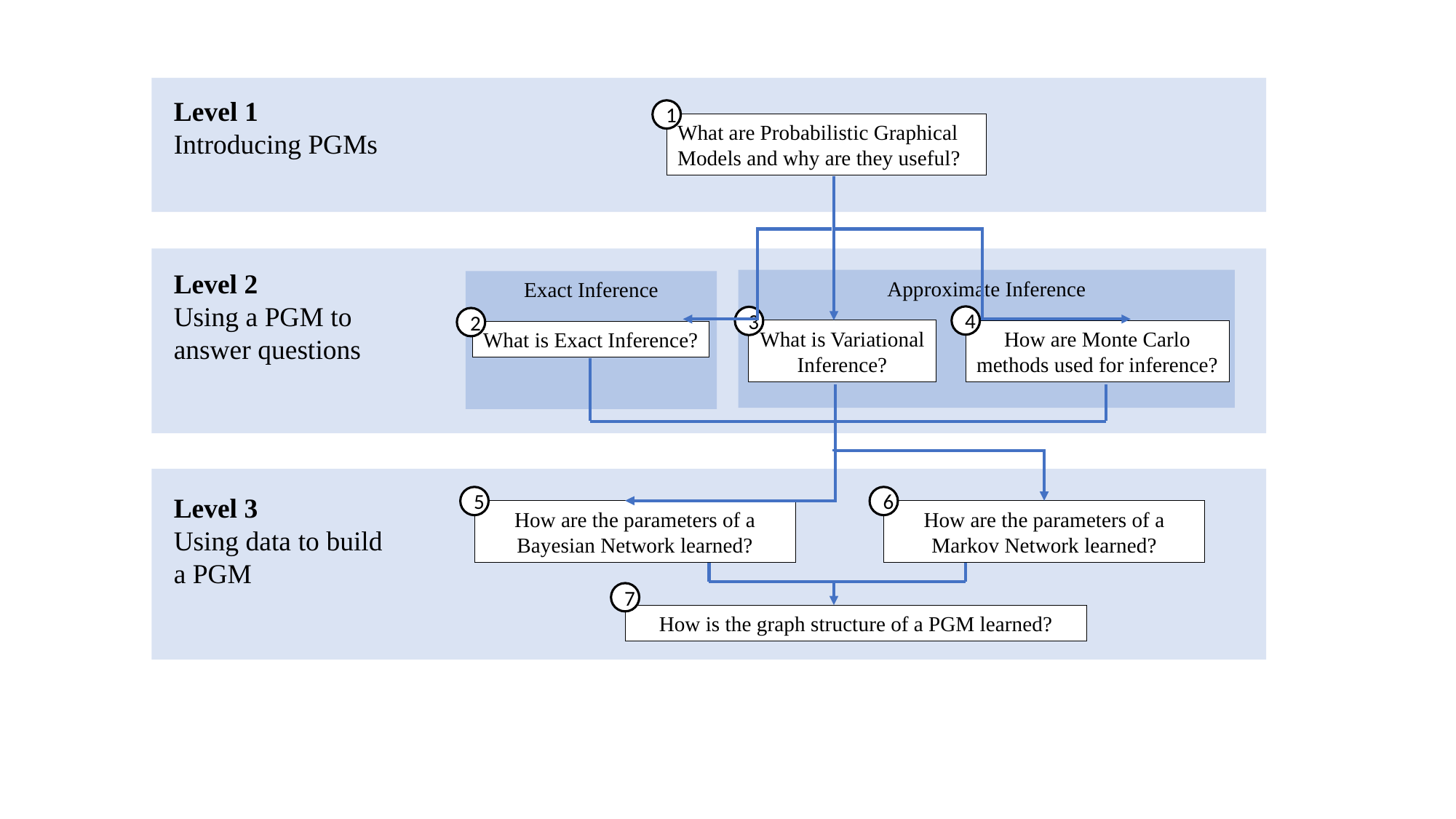

Level 1
Introducing PGMs
1
What are Probabilistic Graphical Models and why are they useful?

Level 2
Using a PGM to answer questions
Approximate Inference

Exact Inference

4
3
2
What is Variational Inference?
How are Monte Carlo methods used for inference?
What is Exact Inference?

Level 3
Using data to build a PGM
5
6
How are the parameters of a Bayesian Network learned?
How are the parameters of a Markov Network learned?
7
How is the graph structure of a PGM learned?